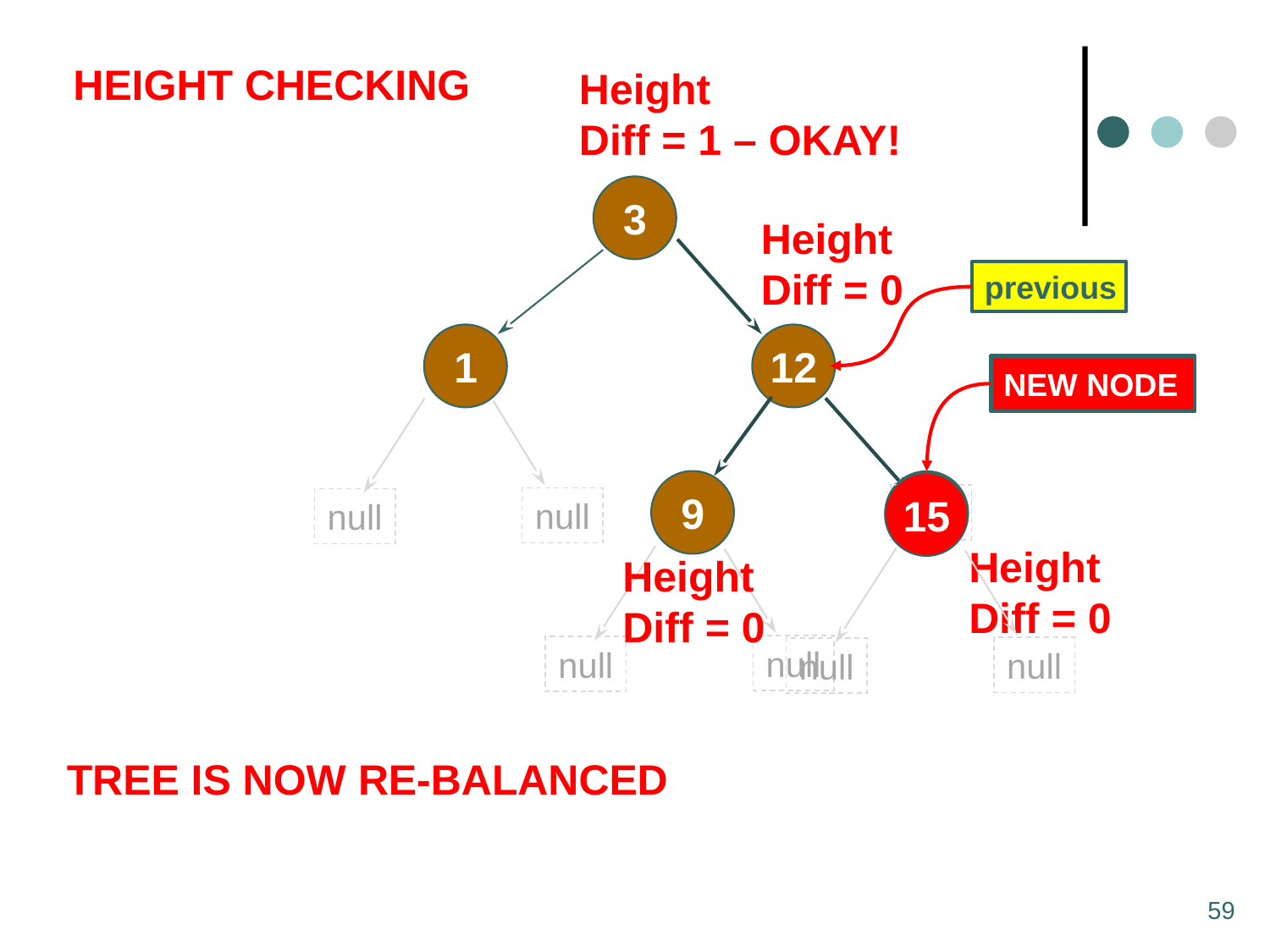

HEIGHT CHECKING
Height
Diff = 1 – OKAY!

3
Height
Diff = 0

previous

1
12
NEW NODE

9
12
15
null
null
null
2
Height
Diff = 0
Height
Diff = 0

null
null
null
null
2
2
TREE IS NOW RE-BALANCED
59